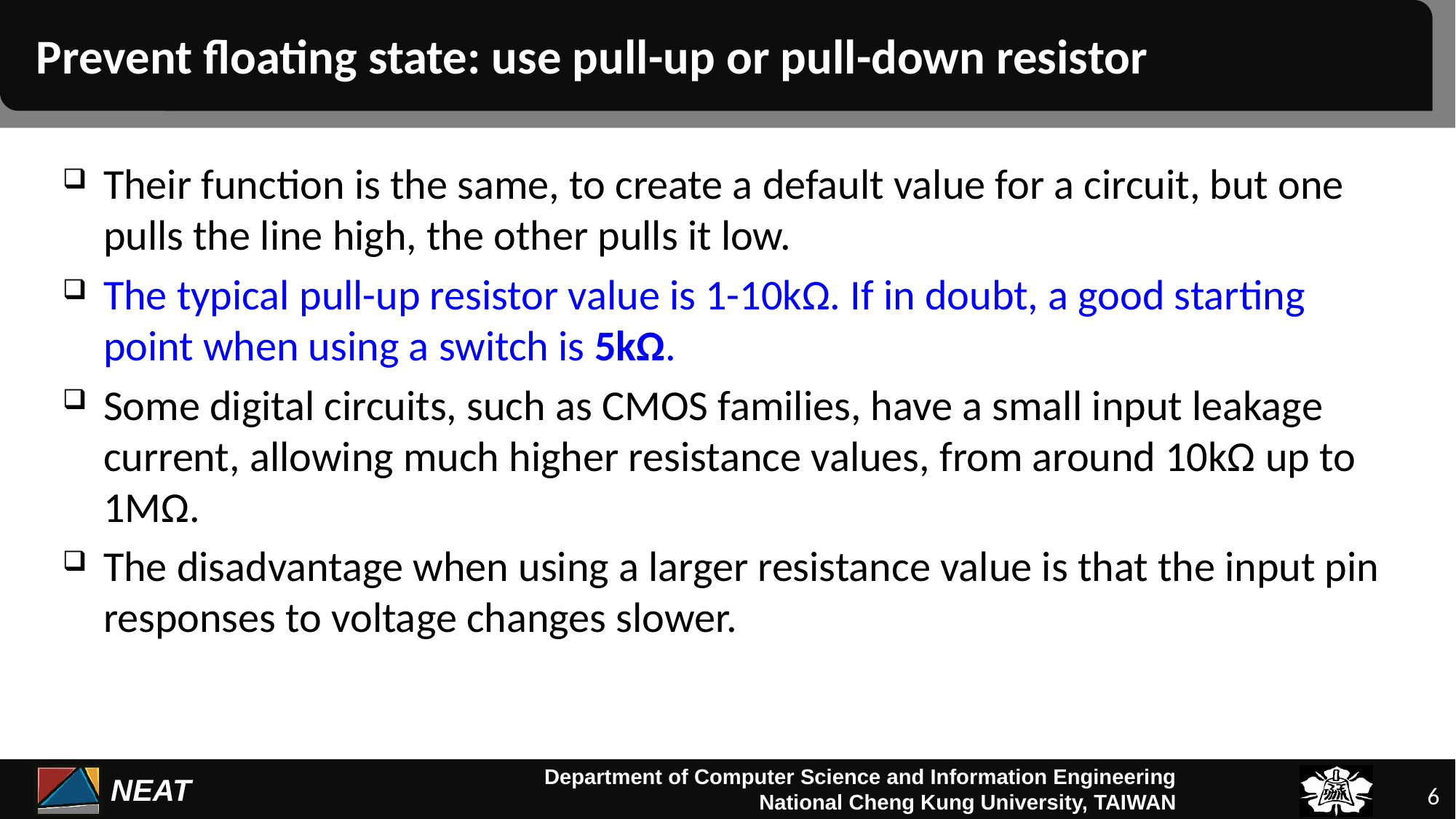

# Prevent floating state: use pull-up or pull-down resistor
Their function is the same, to create a default value for a circuit, but one pulls the line high, the other pulls it low.
The typical pull-up resistor value is 1-10kΩ. If in doubt, a good starting point when using a switch is 5kΩ.
Some digital circuits, such as CMOS families, have a small input leakage current, allowing much higher resistance values, from around 10kΩ up to 1MΩ.
The disadvantage when using a larger resistance value is that the input pin responses to voltage changes slower.